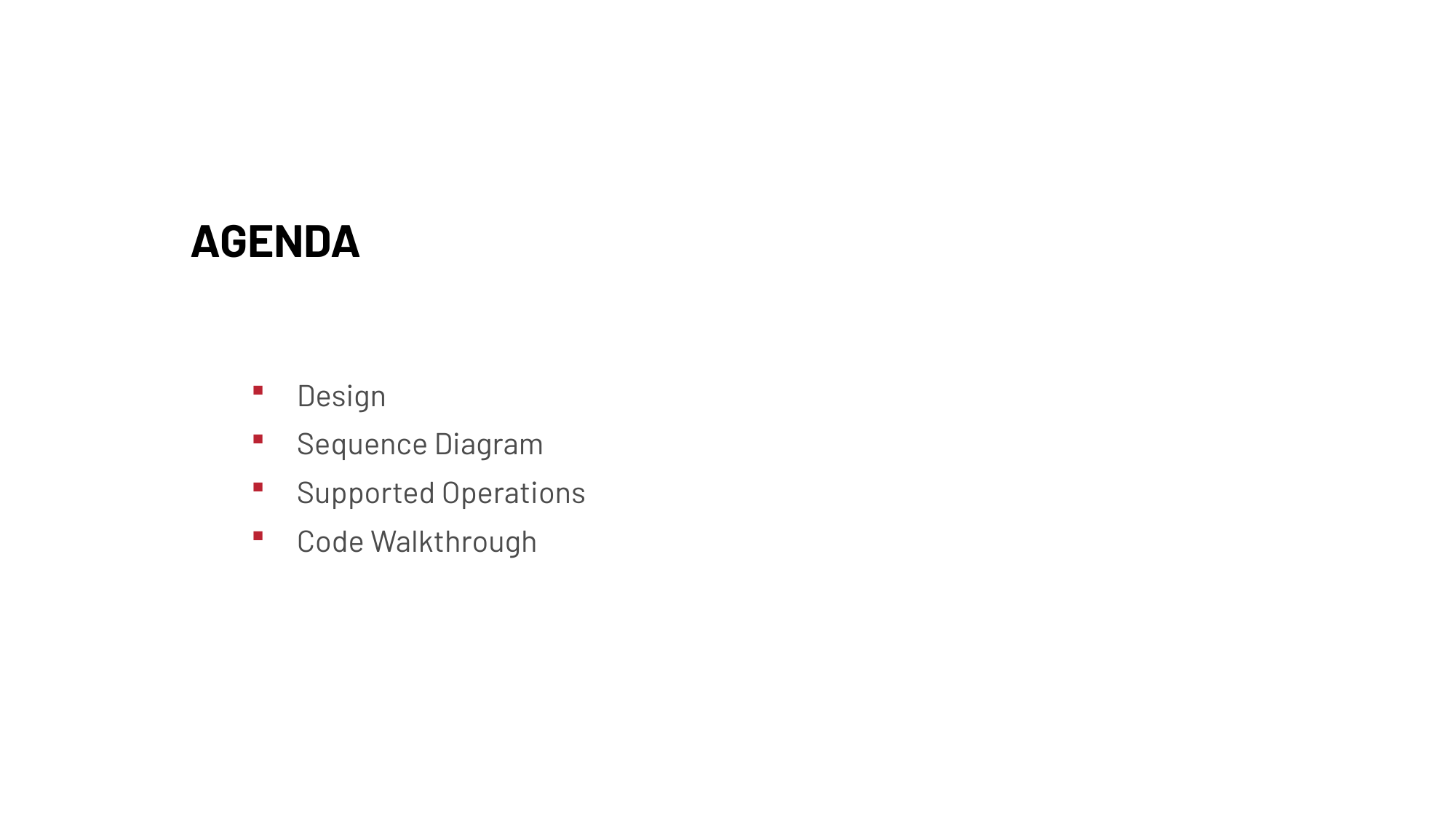

AGENDA

Design
Sequence Diagram
Supported Operations
Code Walkthrough